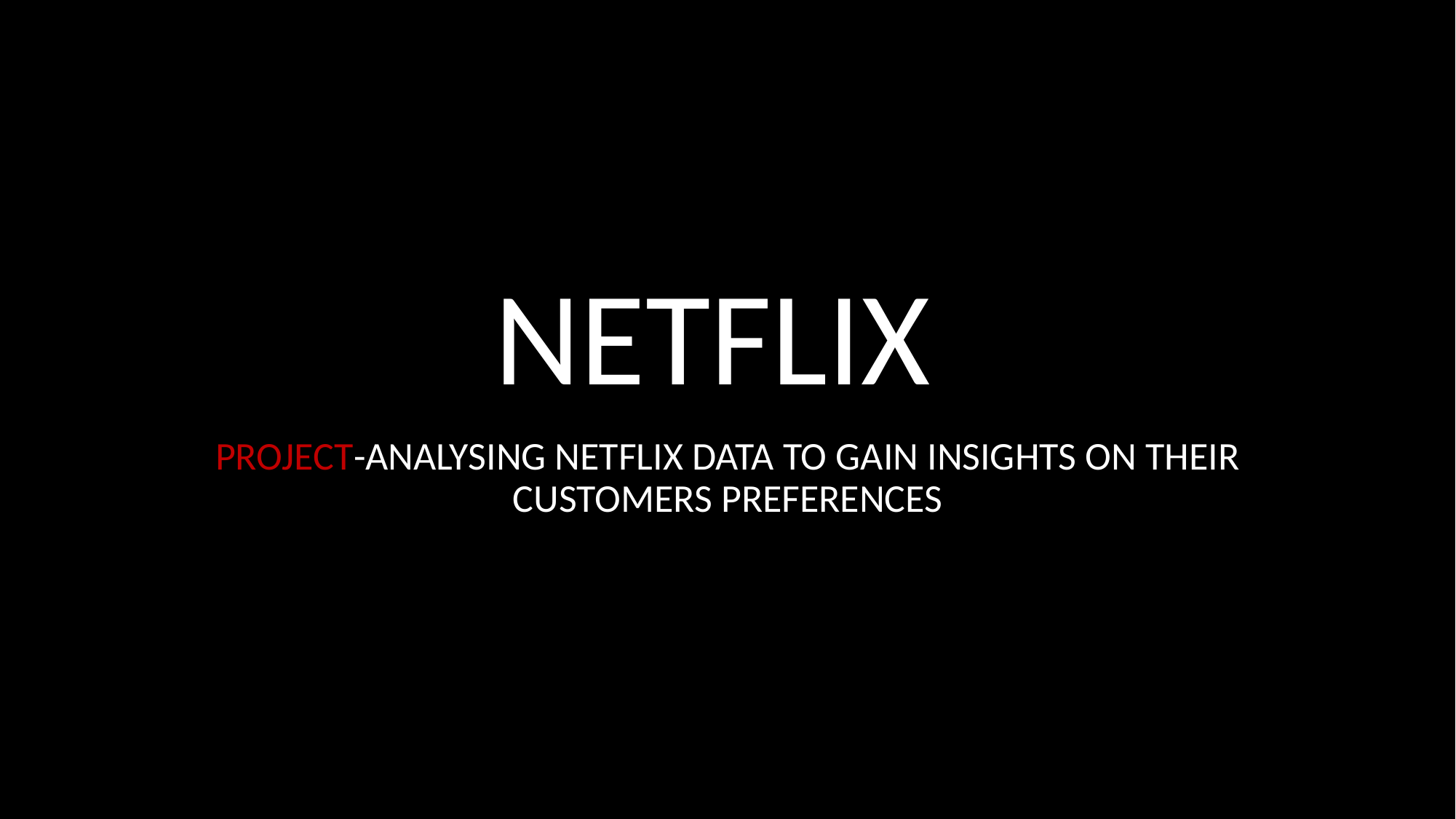

# NETFLIX
PROJECT-ANALYSING NETFLIX DATA TO GAIN INSIGHTS ON THEIR CUSTOMERS PREFERENCES